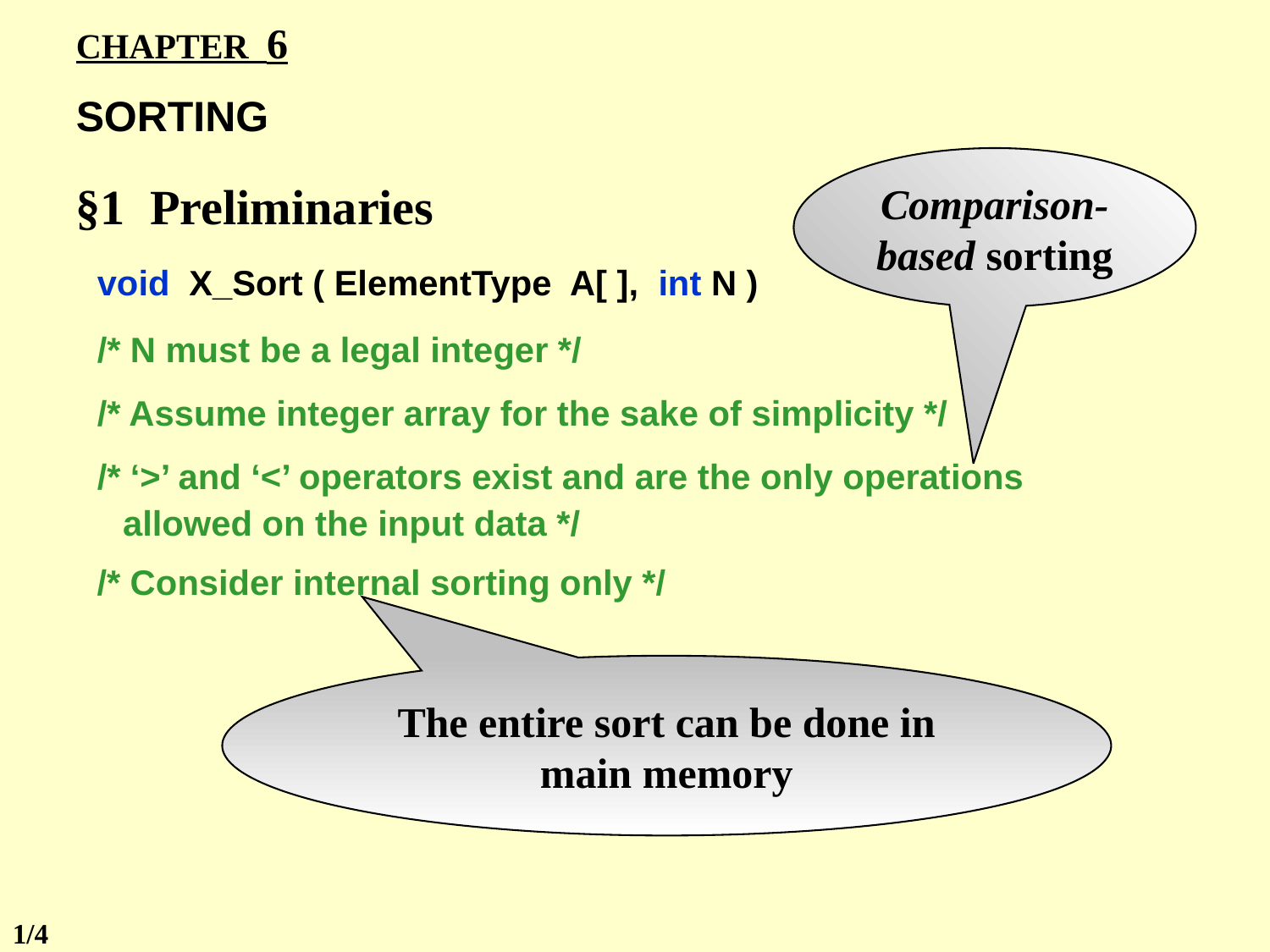

CHAPTER  6
SORTING
Comparison-based sorting
§1  Preliminaries
void  X_Sort ( ElementType  A[ ],  int N )
/* N must be a legal integer */
/* Assume integer array for the sake of simplicity */
/* ‘>’ and ‘<’ operators exist and are the only operations allowed on the input data */
/* Consider internal sorting only */
The entire sort can be done in main memory
1/4